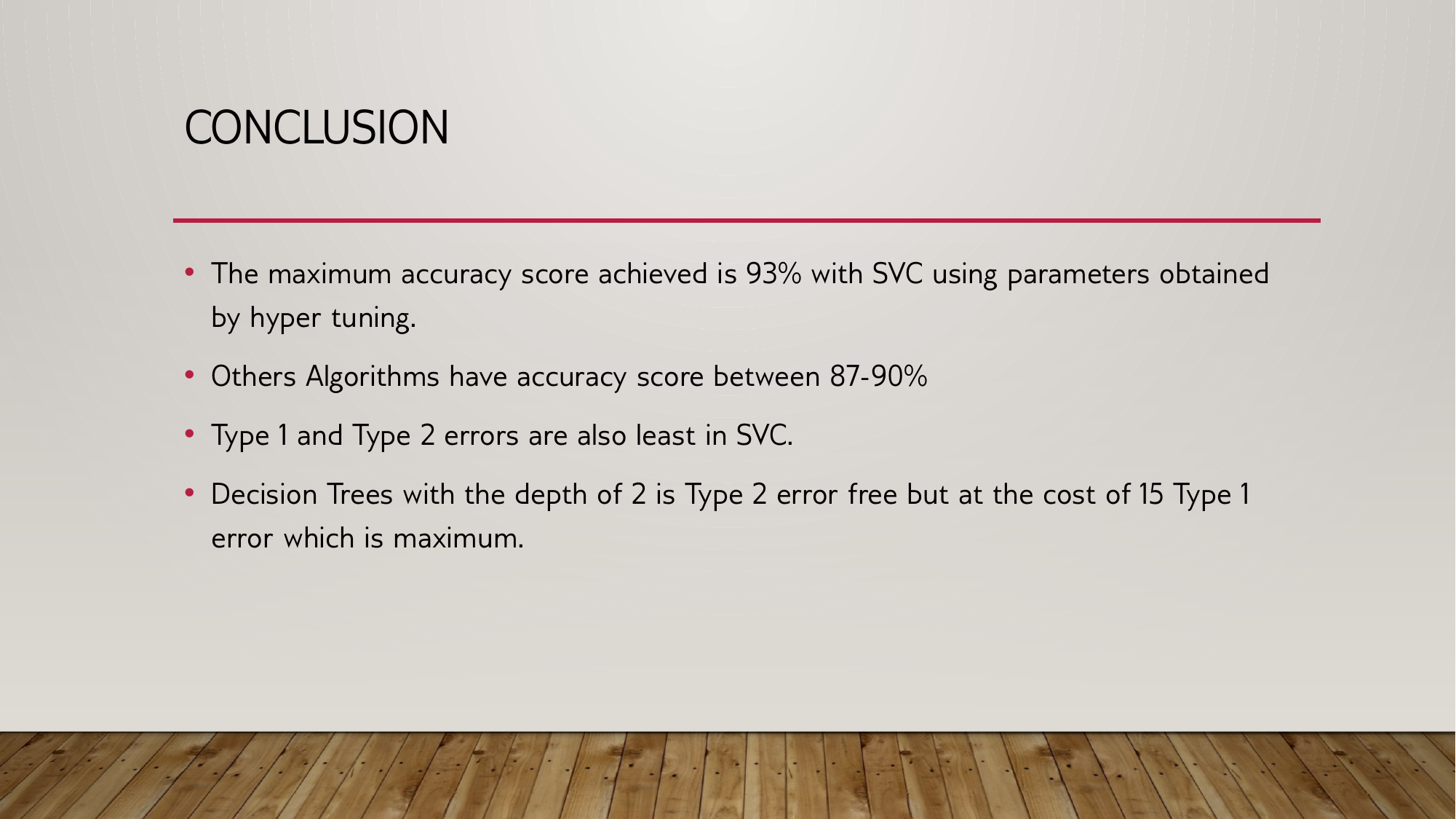

# Conclusion
The maximum accuracy score achieved is 93% with SVC using parameters obtained by hyper tuning.
Others Algorithms have accuracy score between 87-90%
Type 1 and Type 2 errors are also least in SVC.
Decision Trees with the depth of 2 is Type 2 error free but at the cost of 15 Type 1 error which is maximum.